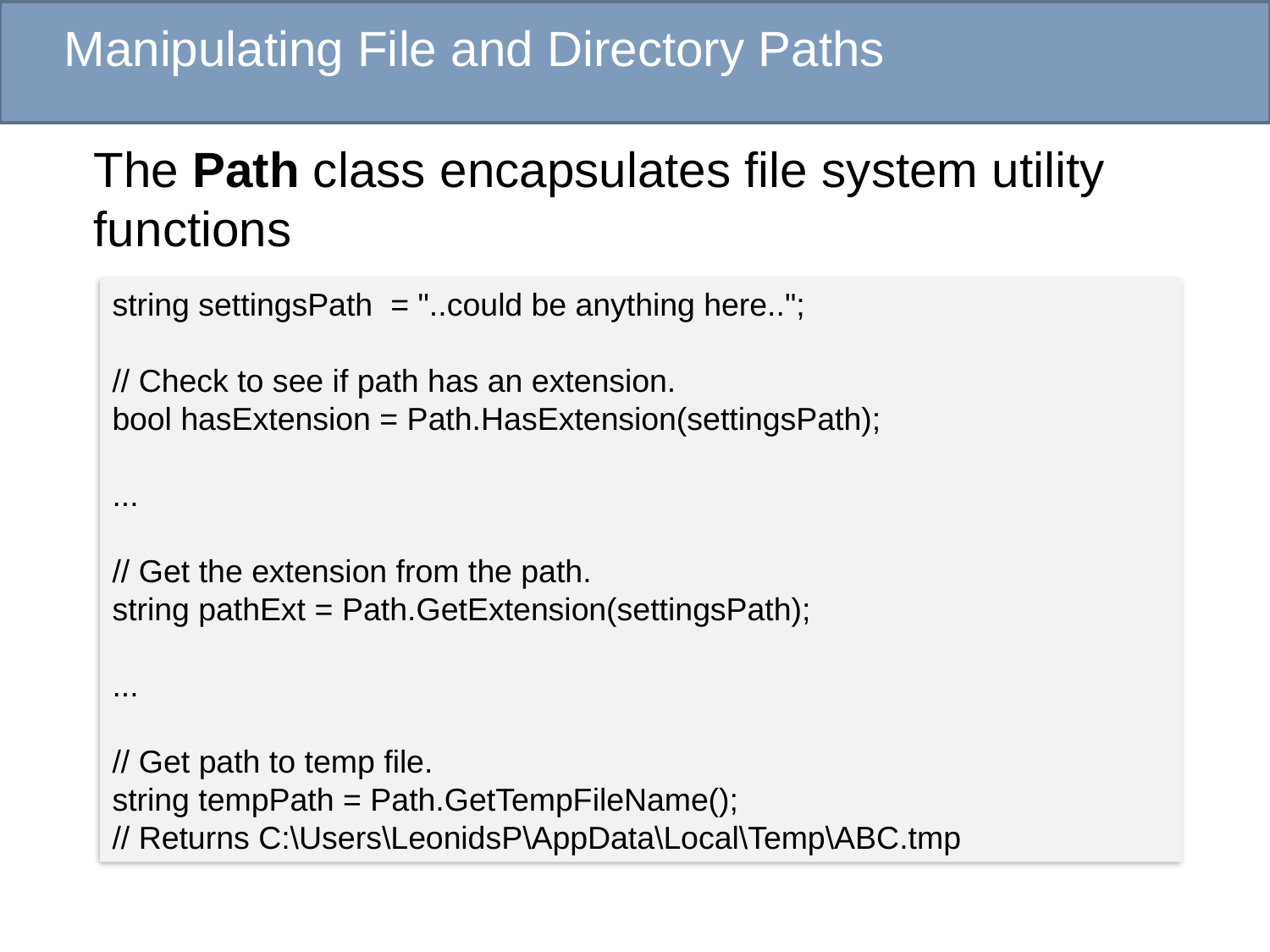

# Manipulating File and Directory Paths
The Path class encapsulates file system utility functions
string settingsPath  = "..could be anything here..";

// Check to see if path has an extension.
bool hasExtension = Path.HasExtension(settingsPath);

...

// Get the extension from the path.
string pathExt = Path.GetExtension(settingsPath);

...

// Get path to temp file.
string tempPath = Path.GetTempFileName();
// Returns C:\Users\LeonidsP\AppData\Local\Temp\ABC.tmp